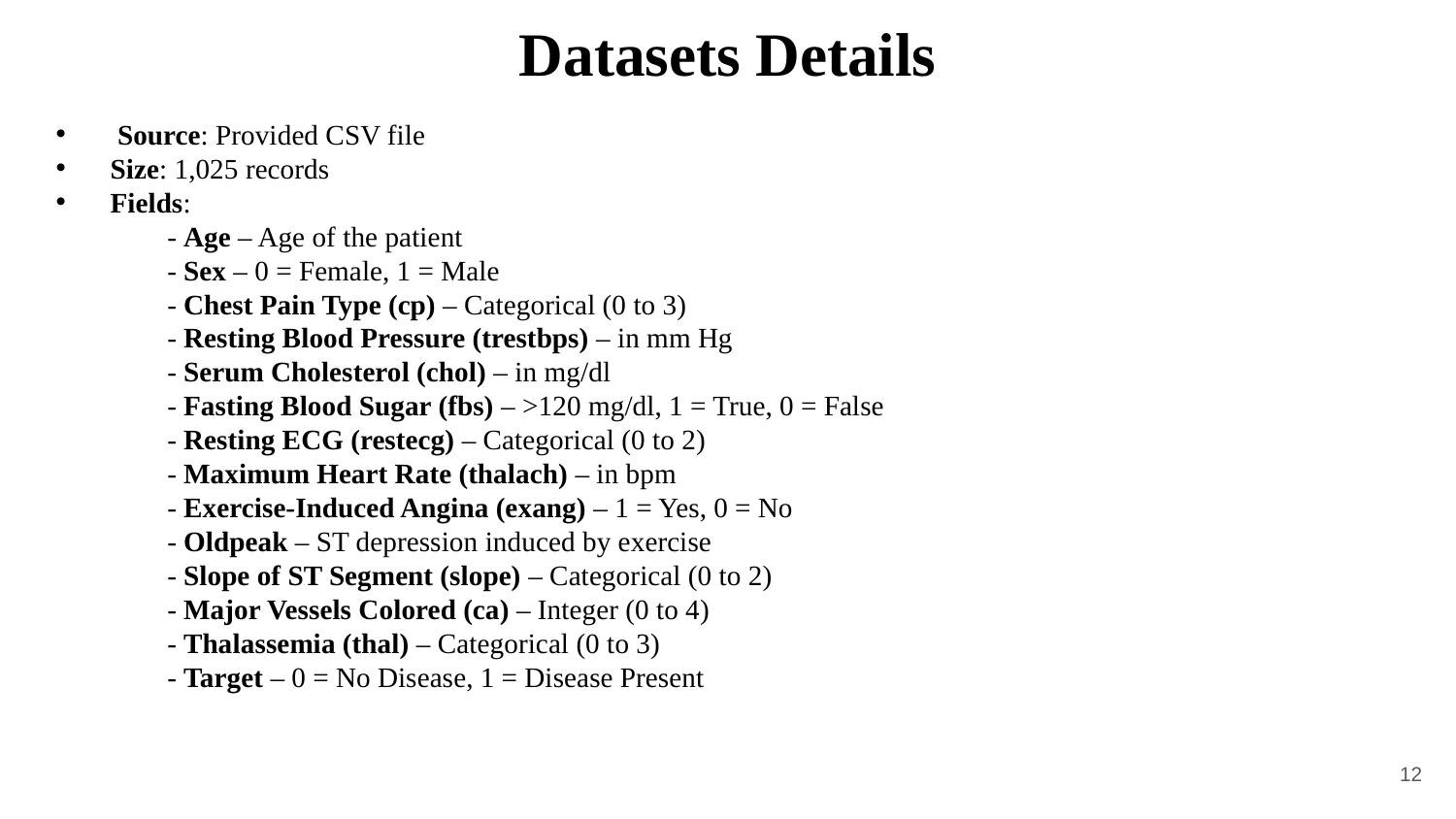

# Datasets Details
 Source: Provided CSV file
Size: 1,025 records
Fields:
  - Age – Age of the patient
  - Sex – 0 = Female, 1 = Male
  - Chest Pain Type (cp) – Categorical (0 to 3)
  - Resting Blood Pressure (trestbps) – in mm Hg
  - Serum Cholesterol (chol) – in mg/dl
  - Fasting Blood Sugar (fbs) – >120 mg/dl, 1 = True, 0 = False
  - Resting ECG (restecg) – Categorical (0 to 2)
  - Maximum Heart Rate (thalach) – in bpm
  - Exercise-Induced Angina (exang) – 1 = Yes, 0 = No
  - Oldpeak – ST depression induced by exercise
  - Slope of ST Segment (slope) – Categorical (0 to 2)
  - Major Vessels Colored (ca) – Integer (0 to 4)
  - Thalassemia (thal) – Categorical (0 to 3)
  - Target – 0 = No Disease, 1 = Disease Present
12